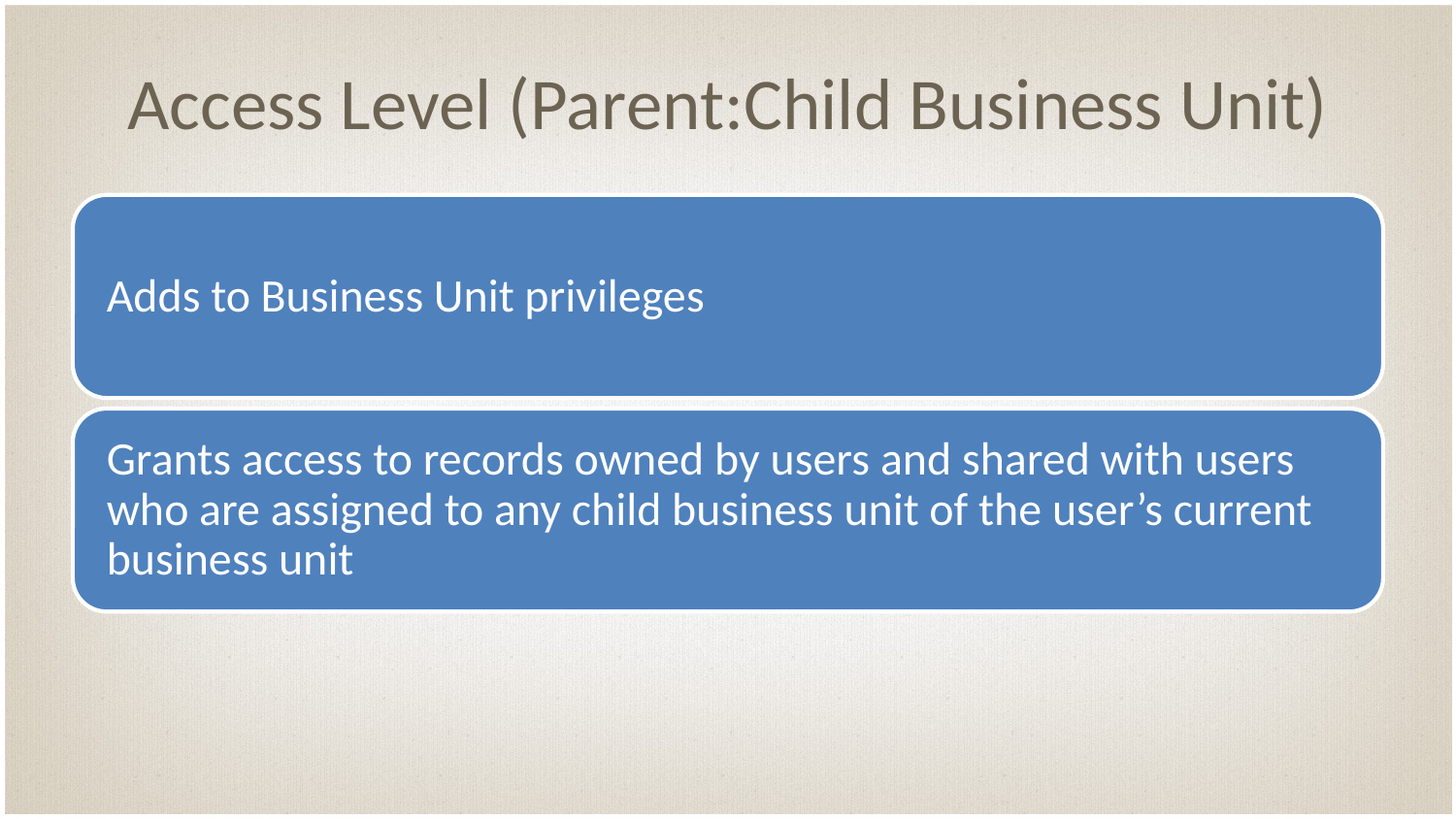

# Access Level (Parent:Child Business Unit)
Adds to Business Unit privileges
Grants access to records owned by users and shared with users who are assigned to any child business unit of the user’s current business unit